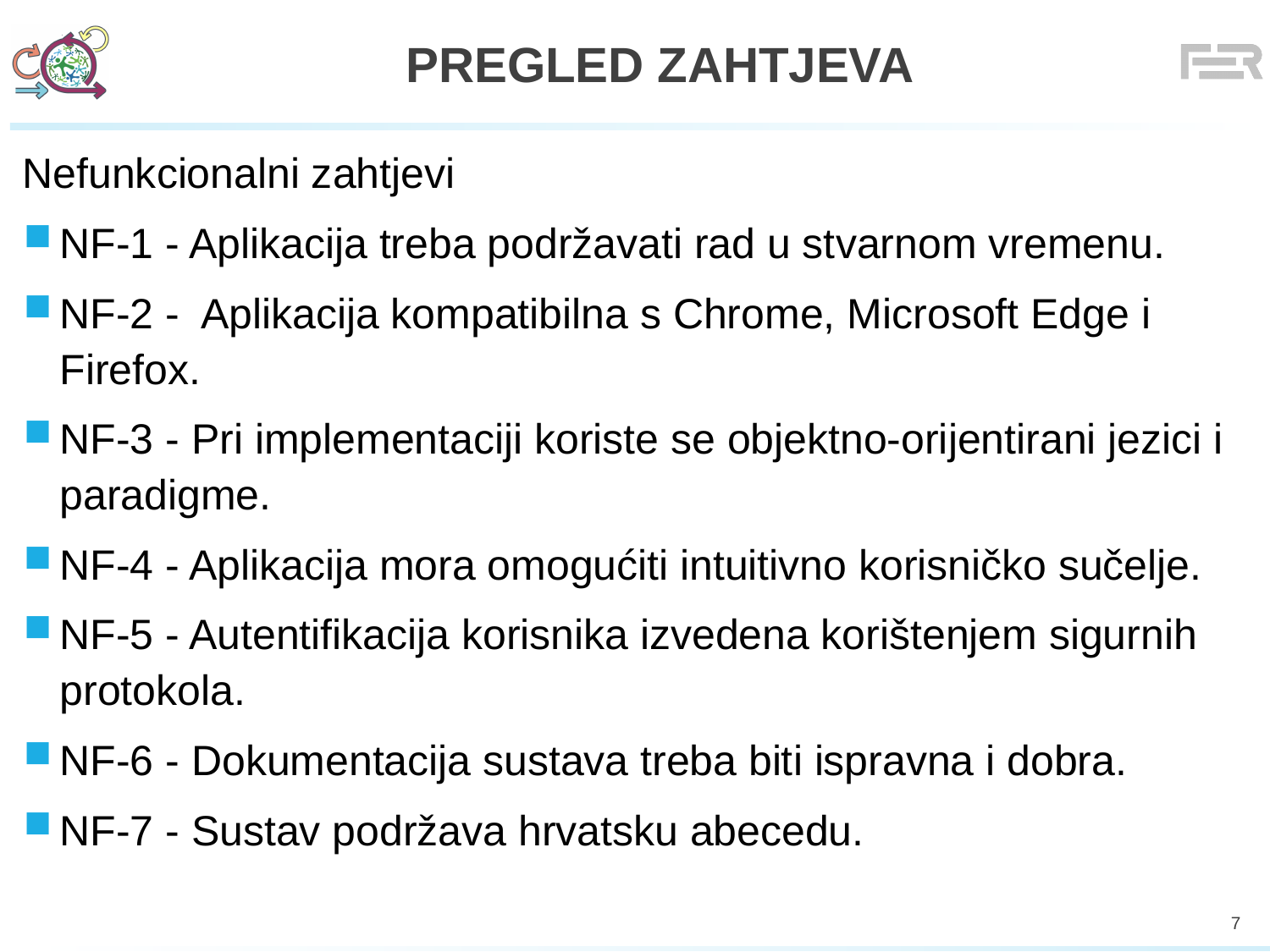

# Pregled zahtjeva
Nefunkcionalni zahtjevi
NF-1 - Aplikacija treba podržavati rad u stvarnom vremenu.
NF-2 -  Aplikacija kompatibilna s Chrome, Microsoft Edge i Firefox.
NF-3 - Pri implementaciji koriste se objektno-orijentirani jezici i paradigme.
NF-4 - Aplikacija mora omogućiti intuitivno korisničko sučelje.
NF-5 - Autentifikacija korisnika izvedena korištenjem sigurnih protokola.
NF-6 - Dokumentacija sustava treba biti ispravna i dobra.
NF-7 - Sustav podržava hrvatsku abecedu.
7